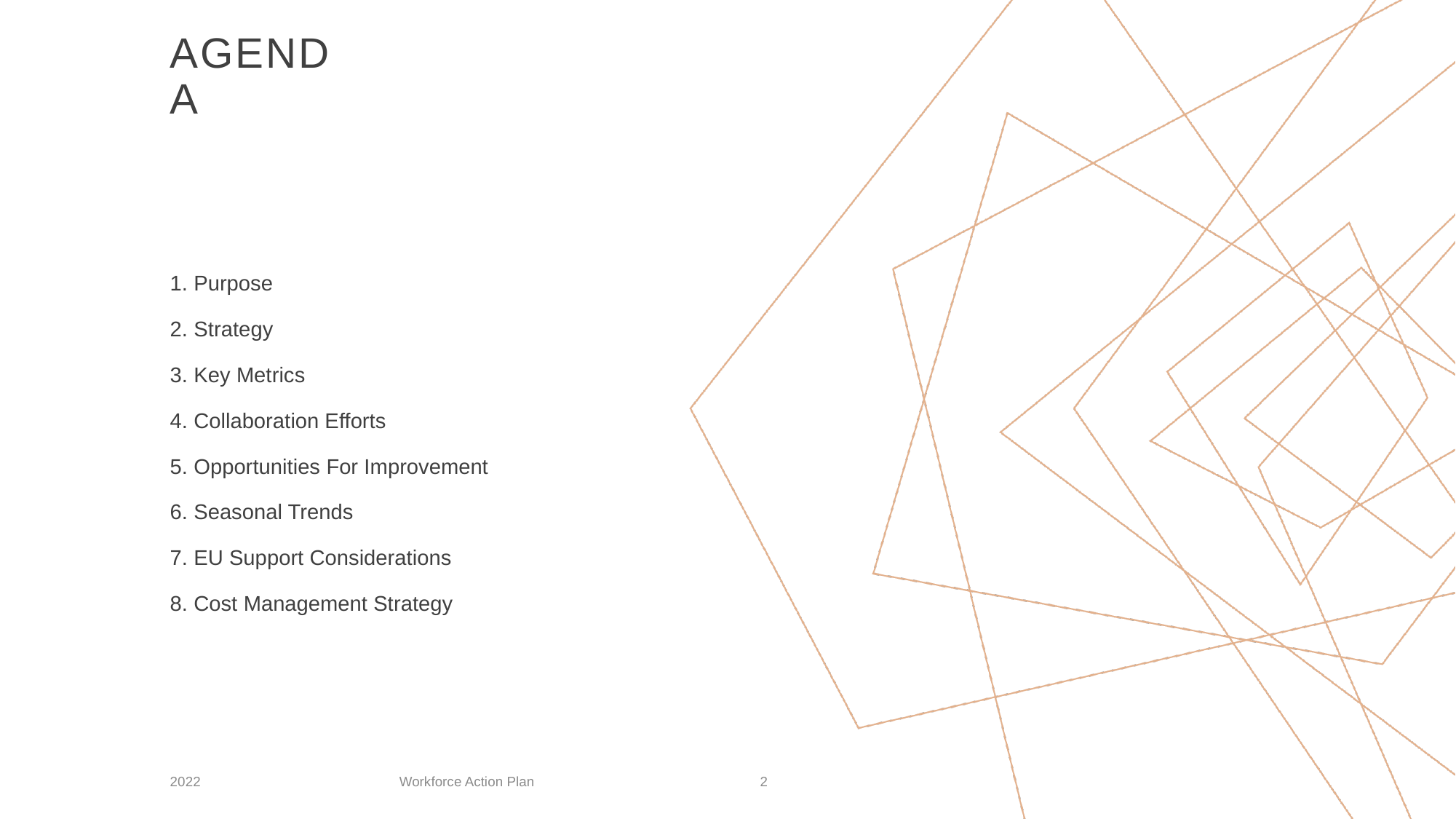

# Agenda
1. Purpose
2. Strategy
3. Key Metrics
4. Collaboration Efforts
5. Opportunities For Improvement
6. Seasonal Trends
7. EU Support Considerations
8. Cost Management Strategy

Workforce Action Plan
2022
2